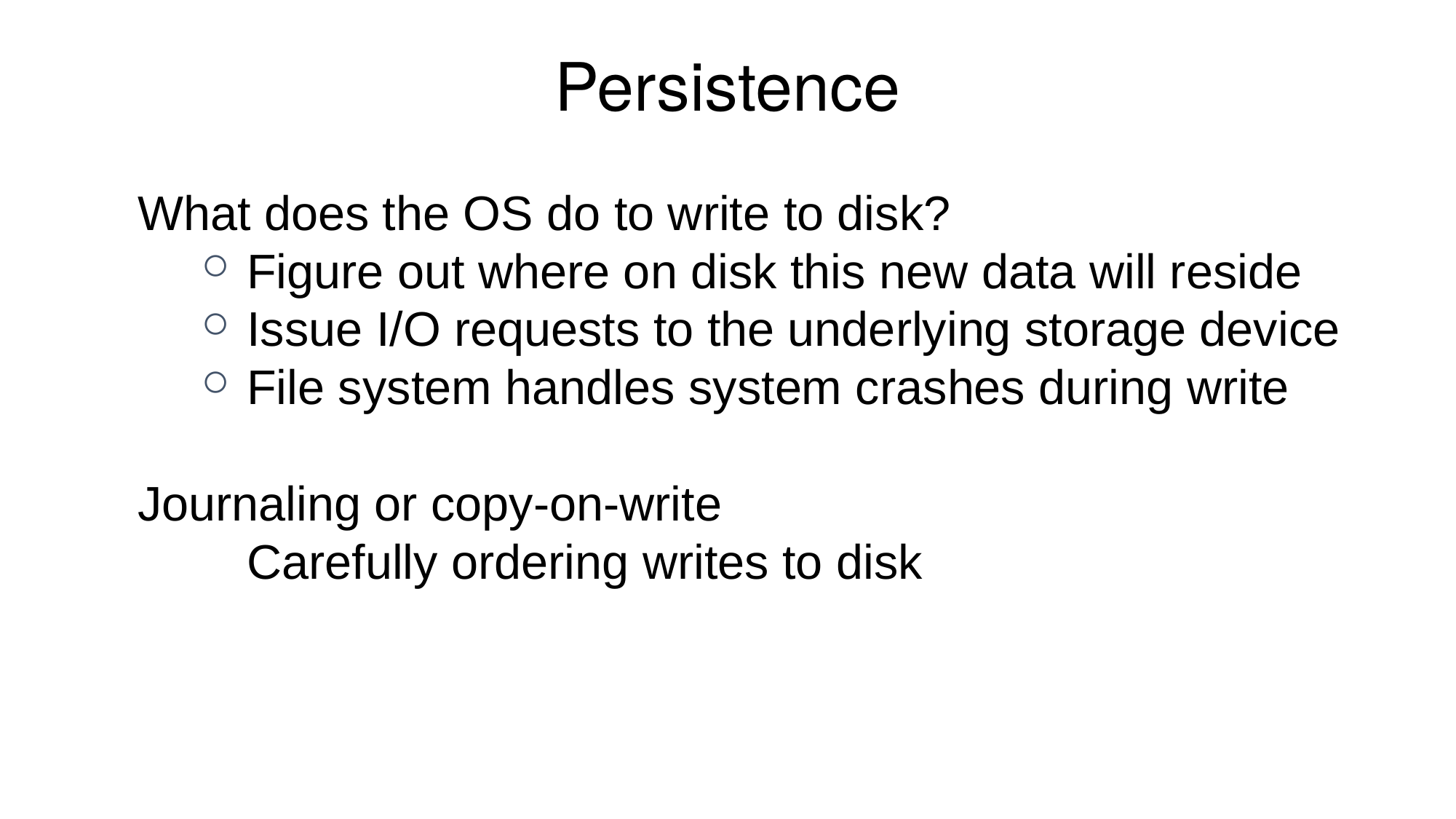

# Persistence
What does the OS do to write to disk?
Figure out where on disk this new data will reside
Issue I/O requests to the underlying storage device
File system handles system crashes during write

Journaling or copy-on-write
	Carefully ordering writes to disk